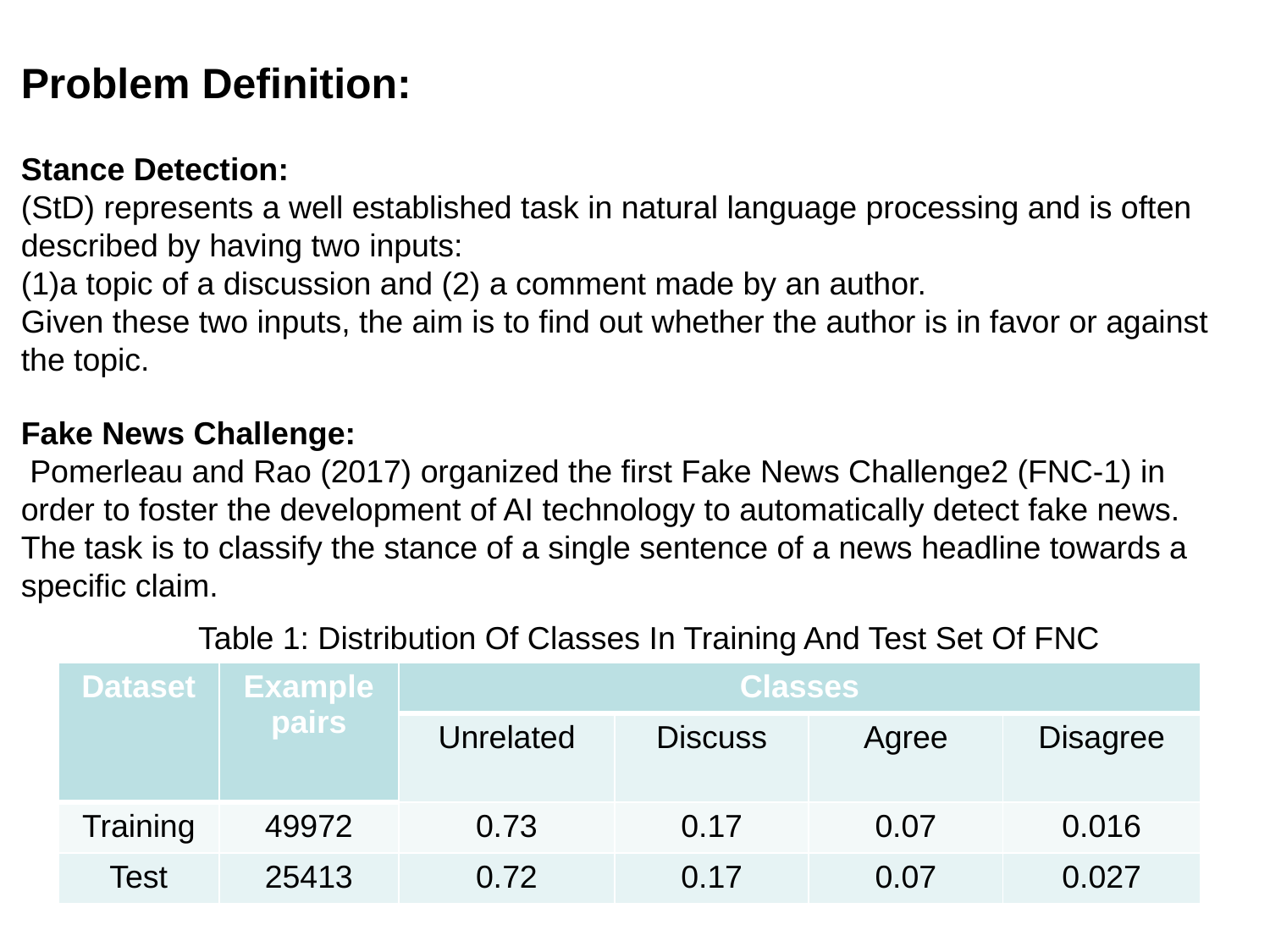

Problem Definition:
Stance Detection:
(StD) represents a well established task in natural language processing and is often described by having two inputs:
(1)a topic of a discussion and (2) a comment made by an author.
Given these two inputs, the aim is to find out whether the author is in favor or against the topic.

Fake News Challenge:
 Pomerleau and Rao (2017) organized the first Fake News Challenge2 (FNC-1) in order to foster the development of AI technology to automatically detect fake news. The task is to classify the stance of a single sentence of a news headline towards a specific claim.
Table 1: Distribution Of Classes In Training And Test Set Of FNC
| Dataset | Example pairs | Classes |  |  |  |
| --- | --- | --- | --- | --- | --- |
|  |  | Unrelated | Discuss | Agree | Disagree |
| Training | 49972 | 0.73 | 0.17 | 0.07 | 0.016 |
| Test | 25413 | 0.72 | 0.17 | 0.07 | 0.027 |